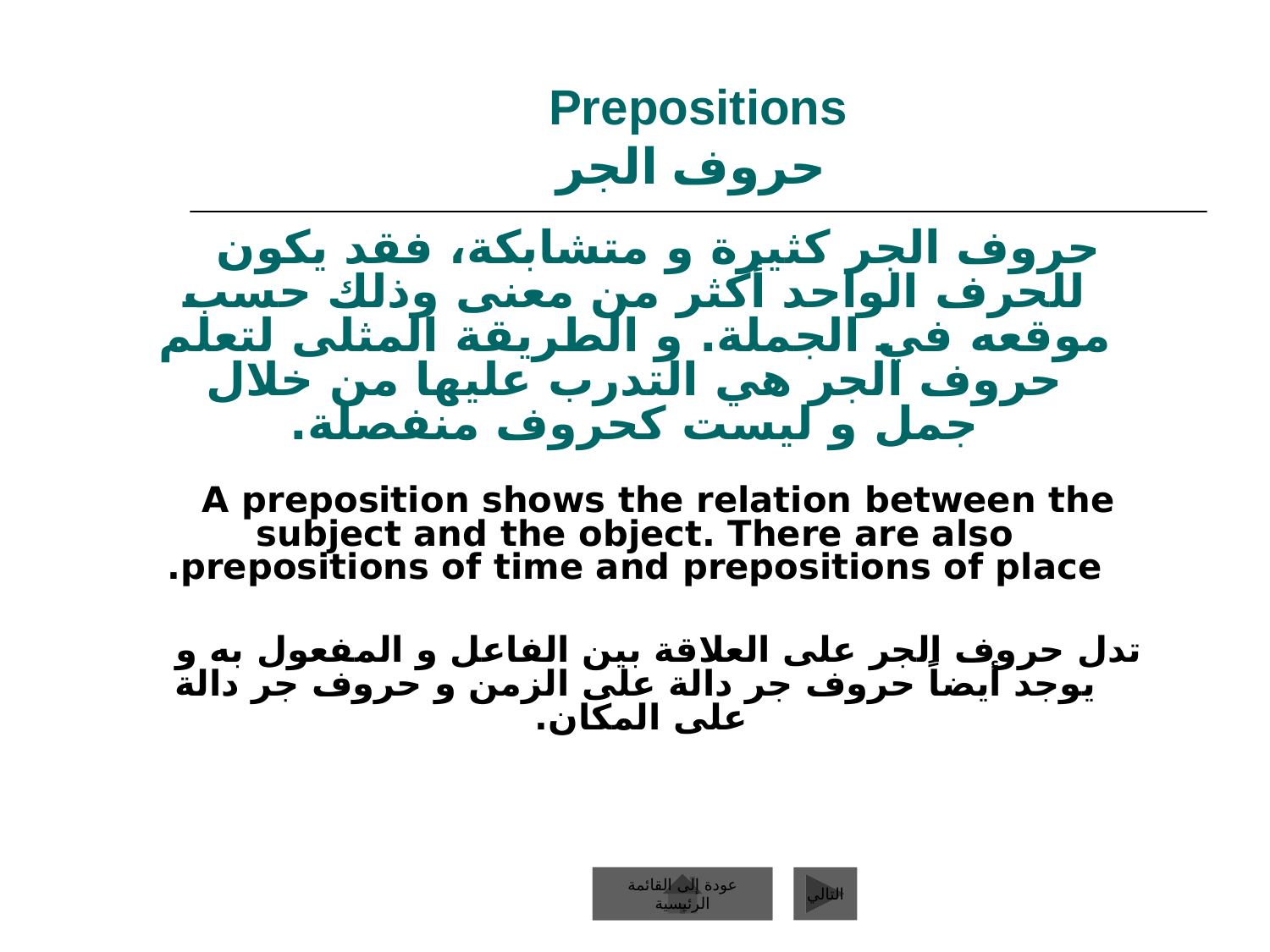

# Prepositions حروف الجر
حروف الجر كثيرة و متشابكة، فقد يكون للحرف الواحد أكثر من معنى وذلك حسب موقعه في الجملة. و الطريقة المثلى لتعلم حروف الجر هي التدرب عليها من خلال جمل و ليست كحروف منفصلة.

A preposition shows the relation between the subject and the object. There are also prepositions of time and prepositions of place.

تدل حروف الجر على العلاقة بين الفاعل و المفعول به و يوجد أيضاً حروف جر دالة على الزمن و حروف جر دالة على المكان.

عودة إلى القائمة الرئيسية
عودة إلى القائمة الرئيسية
التالي